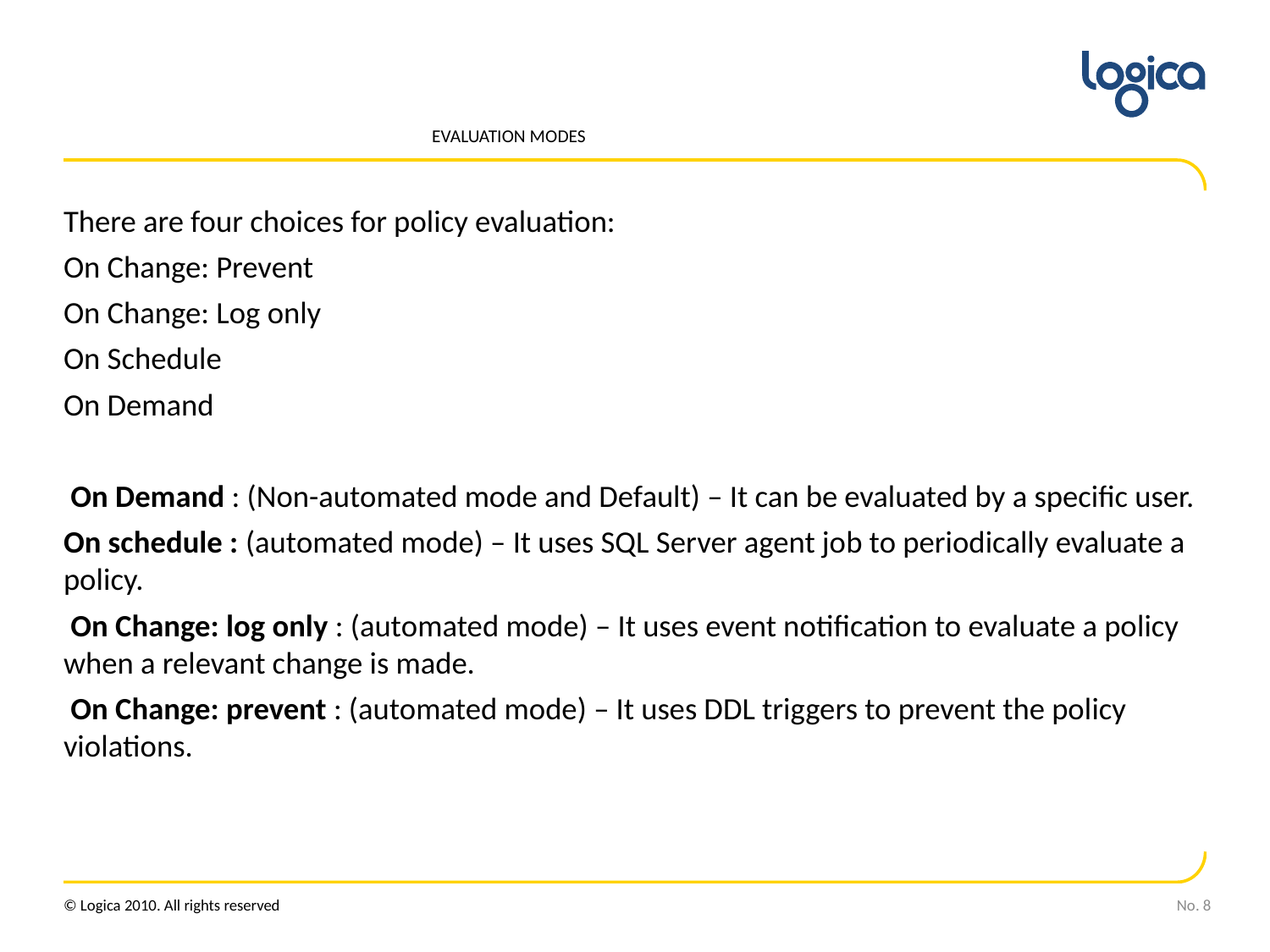

# EVALUATION MODES
There are four choices for policy evaluation:
On Change: Prevent
On Change: Log only
On Schedule
On Demand

 On Demand : (Non-automated mode and Default) – It can be evaluated by a specific user.
On schedule : (automated mode) – It uses SQL Server agent job to periodically evaluate a policy.
 On Change: log only : (automated mode) – It uses event notification to evaluate a policy when a relevant change is made.
 On Change: prevent : (automated mode) – It uses DDL triggers to prevent the policy violations.

No. 8